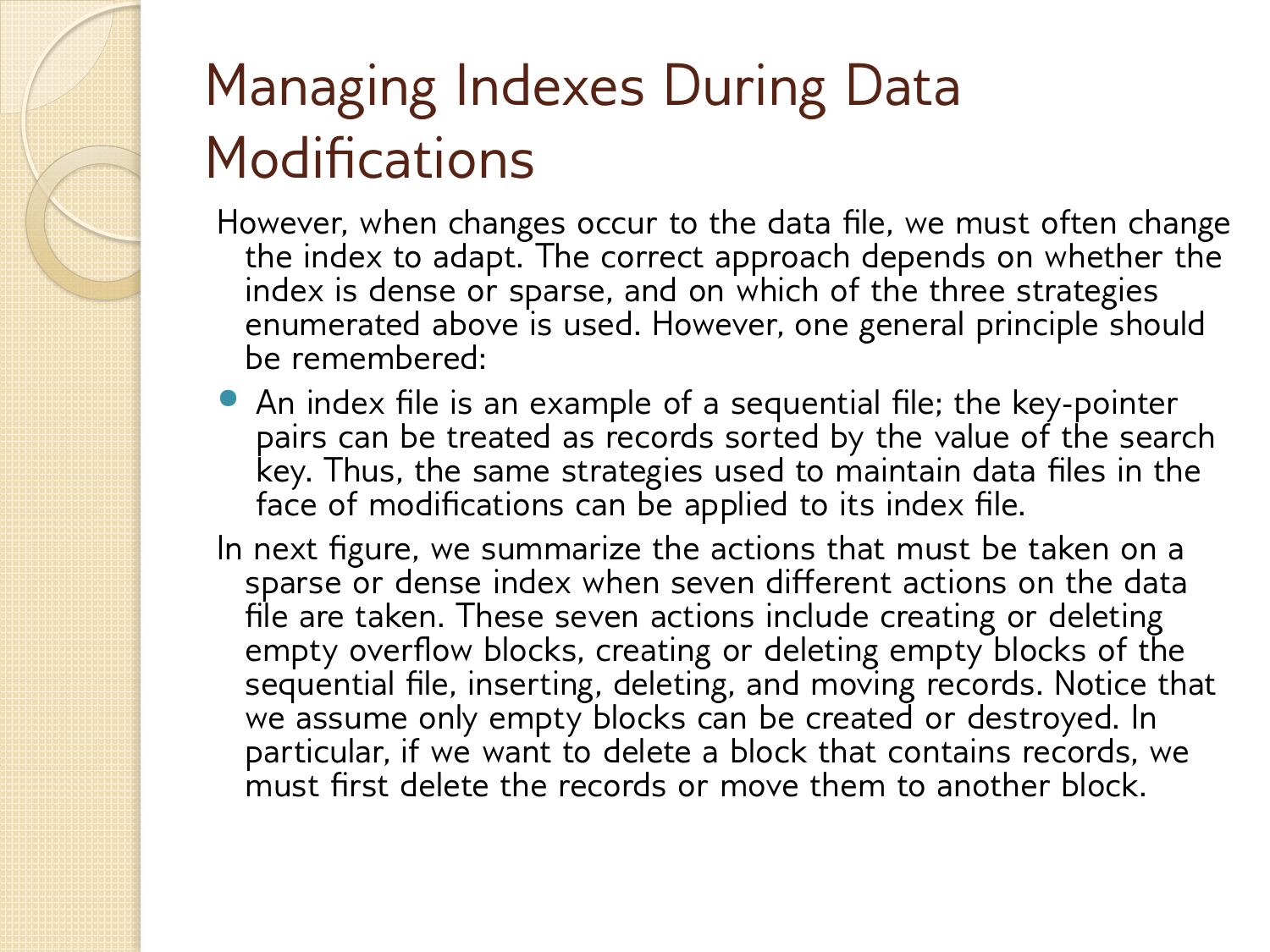

# Managing Indexes During Data Modifications
However, when changes occur to the data file, we must often change the index to adapt. The correct approach depends on whether the index is dense or sparse, and on which of the three strategies enumerated above is used. However, one general principle should be remembered:
An index file is an example of a sequential file; the key-pointer pairs can be treated as records sorted by the value of the search key. Thus, the same strategies used to maintain data files in the face of modifications can be applied to its index file.
In next figure, we summarize the actions that must be taken on a sparse or dense index when seven different actions on the data file are taken. These seven actions include creating or deleting empty overflow blocks, creating or deleting empty blocks of the sequential file, inserting, deleting, and moving records. Notice that we assume only empty blocks can be created or destroyed. In particular, if we want to delete a block that contains records, we must first delete the records or move them to another block.